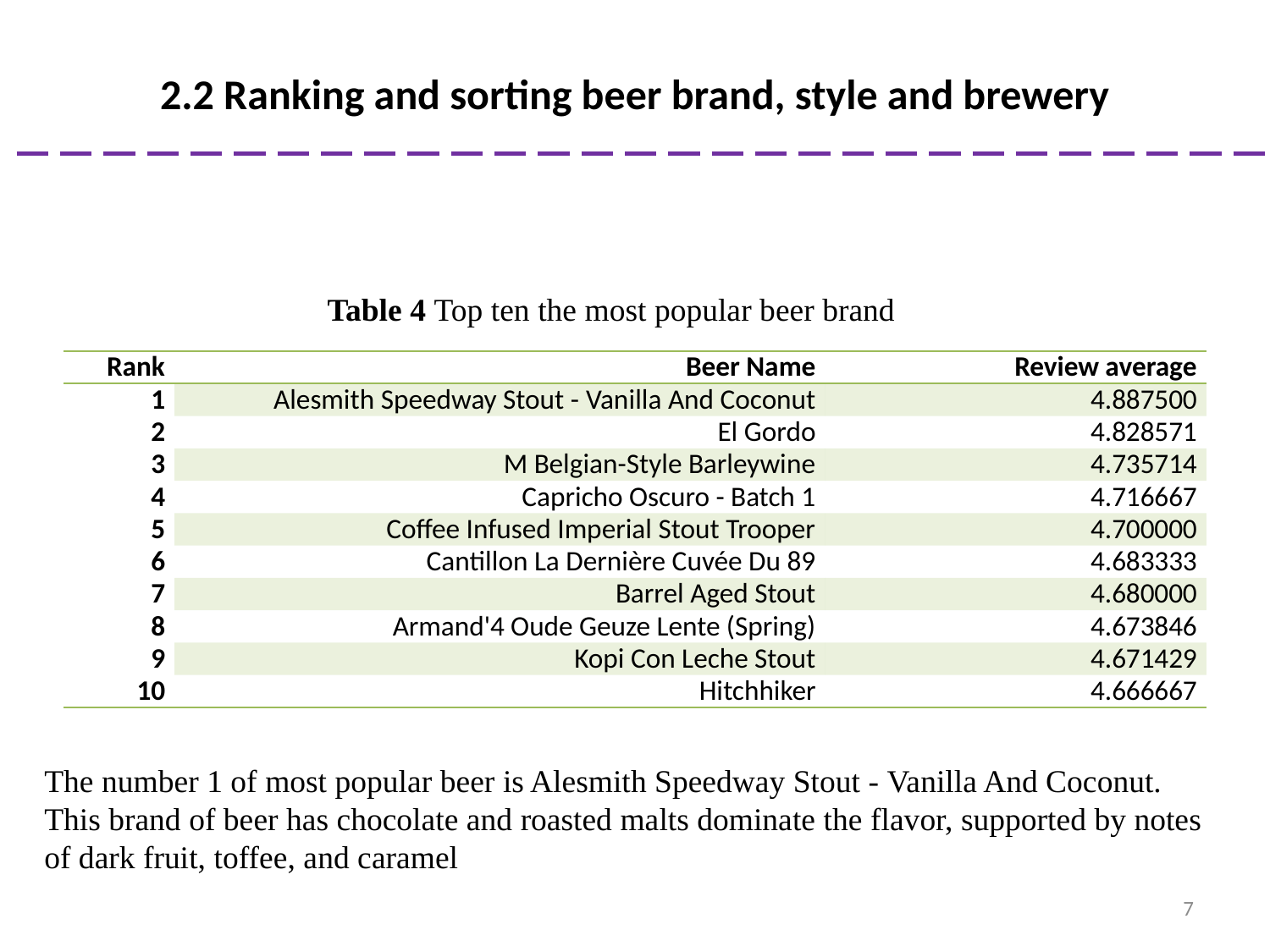

# 2.2 Ranking and sorting beer brand, style and brewery
Table 4 Top ten the most popular beer brand
| Rank | Beer Name | Review average |
| --- | --- | --- |
| 1 | Alesmith Speedway Stout - Vanilla And Coconut | 4.887500 |
| 2 | El Gordo | 4.828571 |
| 3 | M Belgian-Style Barleywine | 4.735714 |
| 4 | Capricho Oscuro - Batch 1 | 4.716667 |
| 5 | Coffee Infused Imperial Stout Trooper | 4.700000 |
| 6 | Cantillon La Dernière Cuvée Du 89 | 4.683333 |
| 7 | Barrel Aged Stout | 4.680000 |
| 8 | Armand'4 Oude Geuze Lente (Spring) | 4.673846 |
| 9 | Kopi Con Leche Stout | 4.671429 |
| 10 | Hitchhiker | 4.666667 |
The number 1 of most popular beer is Alesmith Speedway Stout - Vanilla And Coconut. This brand of beer has chocolate and roasted malts dominate the flavor, supported by notes of dark fruit, toffee, and caramel
7